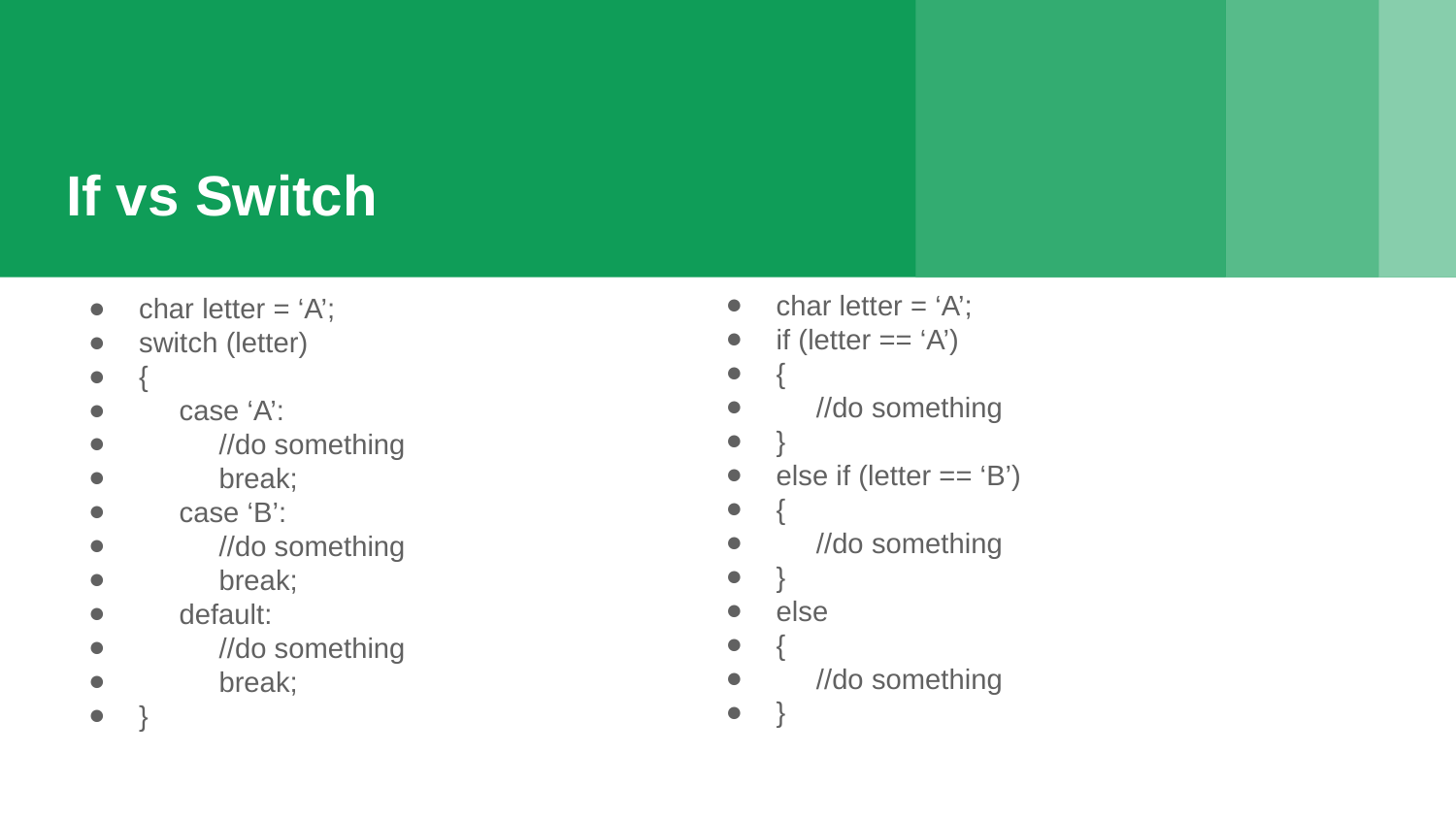

# If vs Switch
char letter = ‘A’;
if (letter == ‘A’)
{
     //do something
}
else if (letter == ‘B’)
{
     //do something
}
else
{
     //do something
}

char letter = ‘A’;
switch (letter)
{
     case ‘A’:
          //do something
          break;
     case ‘B’:
          //do something
          break;
     default:
          //do something
          break;
}